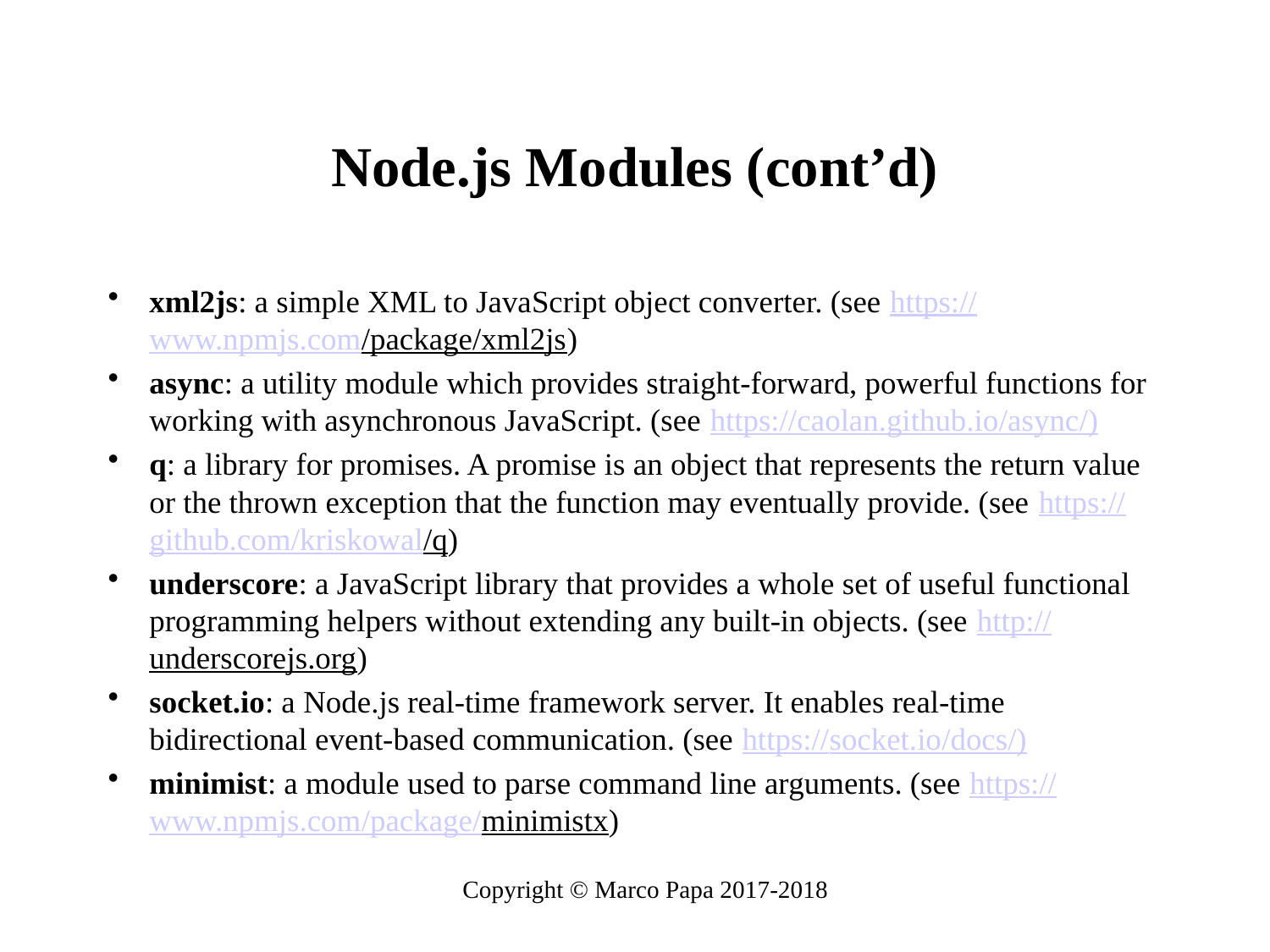

# Node.js Modules (cont’d)
xml2js: a simple XML to JavaScript object converter. (see https://www.npmjs.com/package/xml2js)
async: a utility module which provides straight-forward, powerful functions for working with asynchronous JavaScript. (see https://caolan.github.io/async/)
q: a library for promises. A promise is an object that represents the return value or the thrown exception that the function may eventually provide. (see https://github.com/kriskowal/q)
underscore: a JavaScript library that provides a whole set of useful functional programming helpers without extending any built-in objects. (see http://underscorejs.org)
socket.io: a Node.js real-time framework server. It enables real-time bidirectional event-based communication. (see https://socket.io/docs/)
minimist: a module used to parse command line arguments. (see https://www.npmjs.com/package/minimistx)

Copyright © Marco Papa 2017-2018